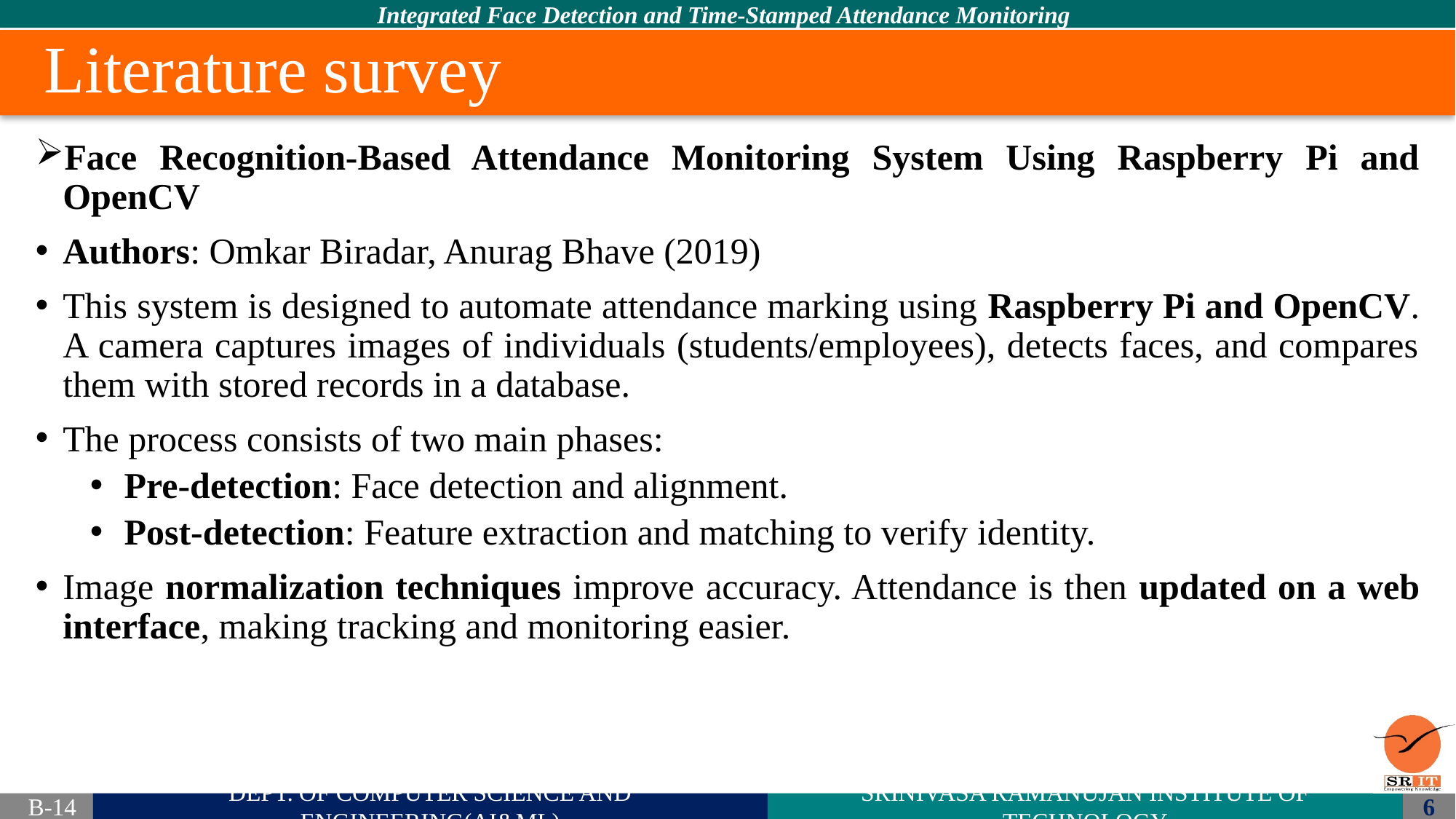

# Literature survey
Face Recognition-Based Attendance Monitoring System Using Raspberry Pi and OpenCV
Authors: Omkar Biradar, Anurag Bhave (2019)
This system is designed to automate attendance marking using Raspberry Pi and OpenCV. A camera captures images of individuals (students/employees), detects faces, and compares them with stored records in a database.
The process consists of two main phases:
Pre-detection: Face detection and alignment.
Post-detection: Feature extraction and matching to verify identity.
Image normalization techniques improve accuracy. Attendance is then updated on a web interface, making tracking and monitoring easier.